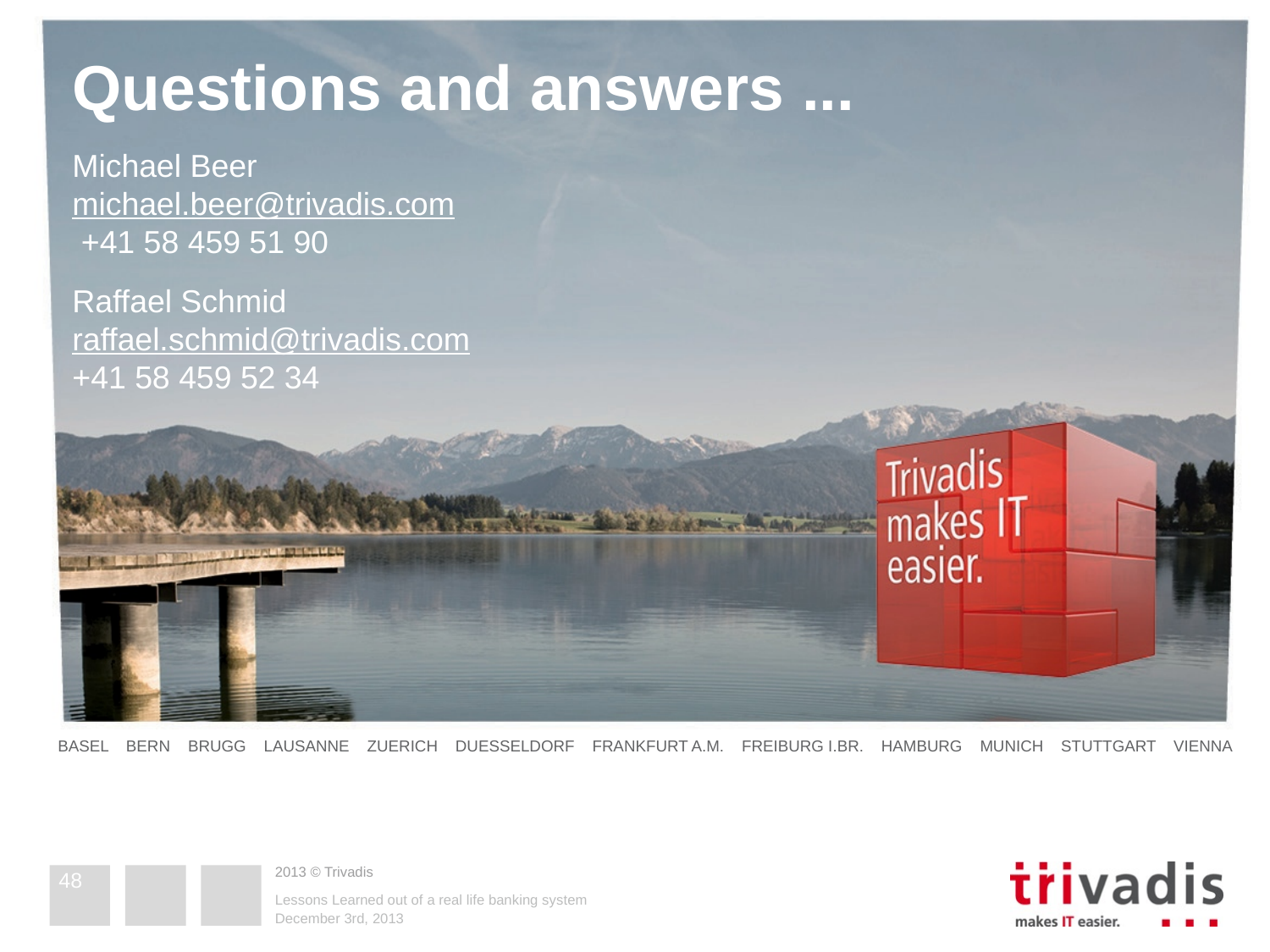

Michael Beer
michael.beer@trivadis.com
 +41 58 459 51 90
Raffael Schmid
raffael.schmid@trivadis.com
+41 58 459 52 34

48
Lessons Learned out of a real life banking system
December 3rd, 2013